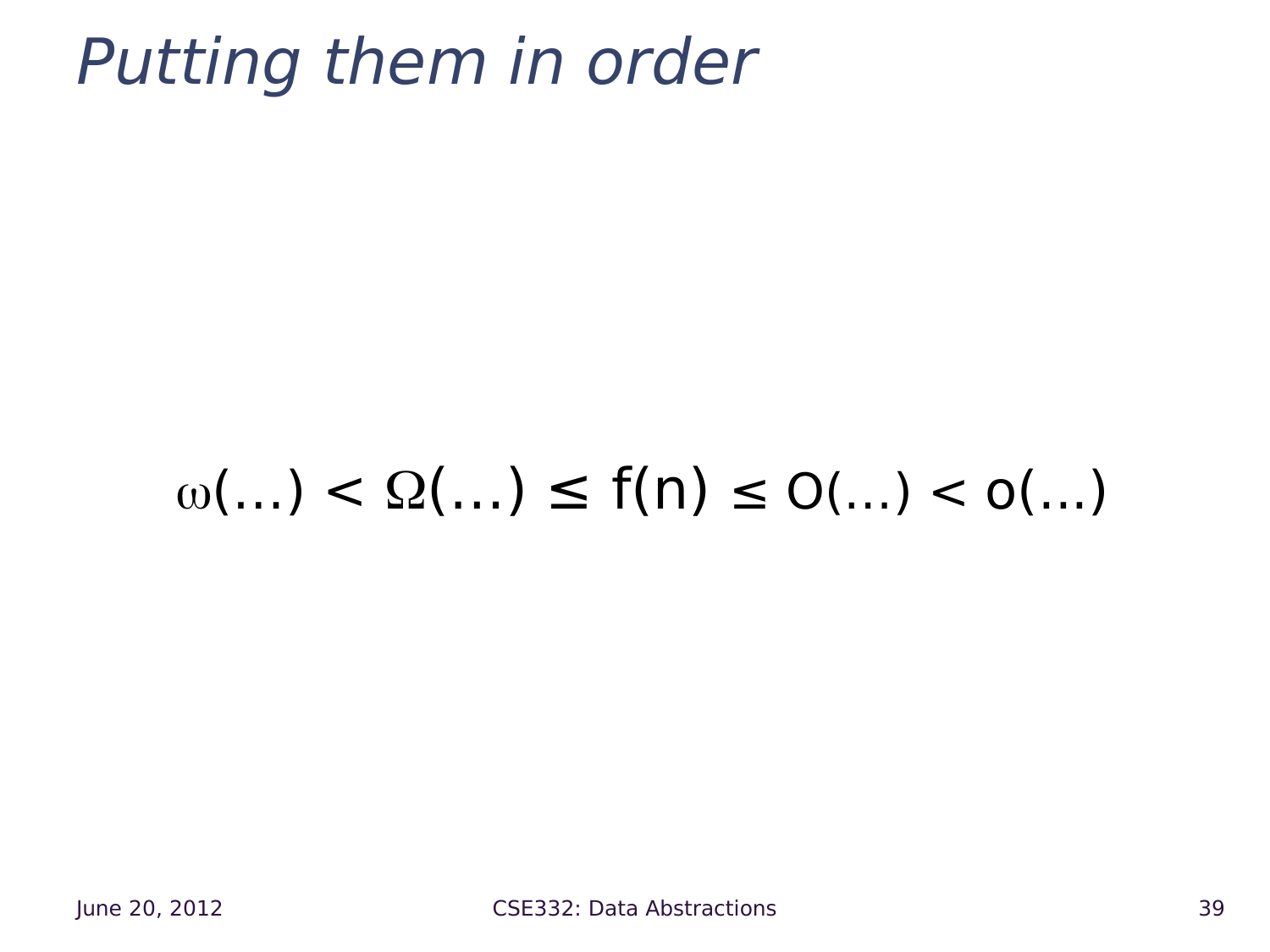

# Putting them in order
ω(…) < Ω(…) ≤ f(n) ≤ O(…) < o(...)
June 20, 2012
CSE332: Data Abstractions
39